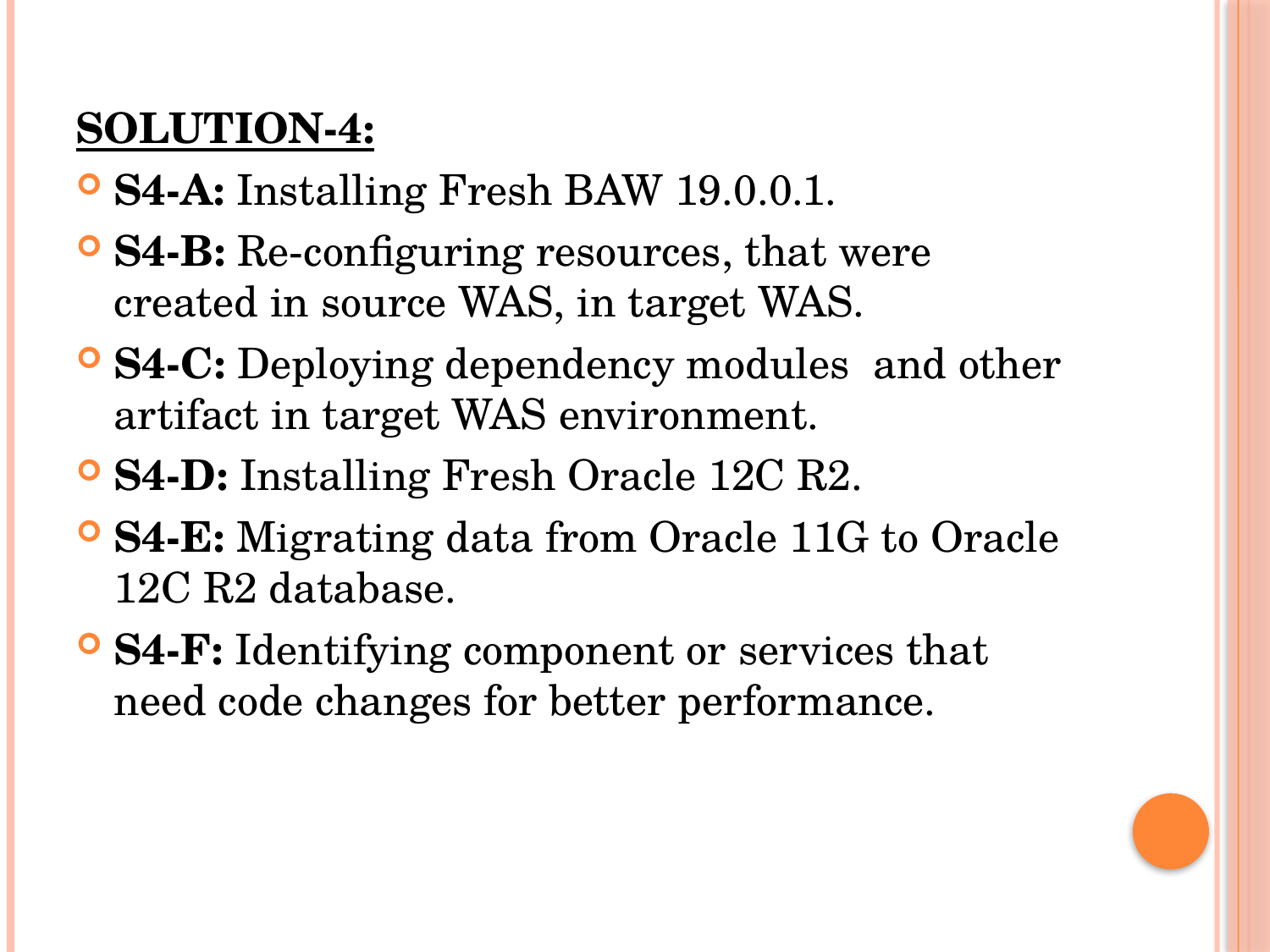

SOLUTION-4:
S4-A: Installing Fresh BAW 19.0.0.1.
S4-B: Re-configuring resources, that were created in source WAS, in target WAS.
S4-C: Deploying dependency modules  and other artifact in target WAS environment.
S4-D: Installing Fresh Oracle 12C R2.
S4-E: Migrating data from Oracle 11G to Oracle 12C R2 database.
S4-F: Identifying component or services that need code changes for better performance.